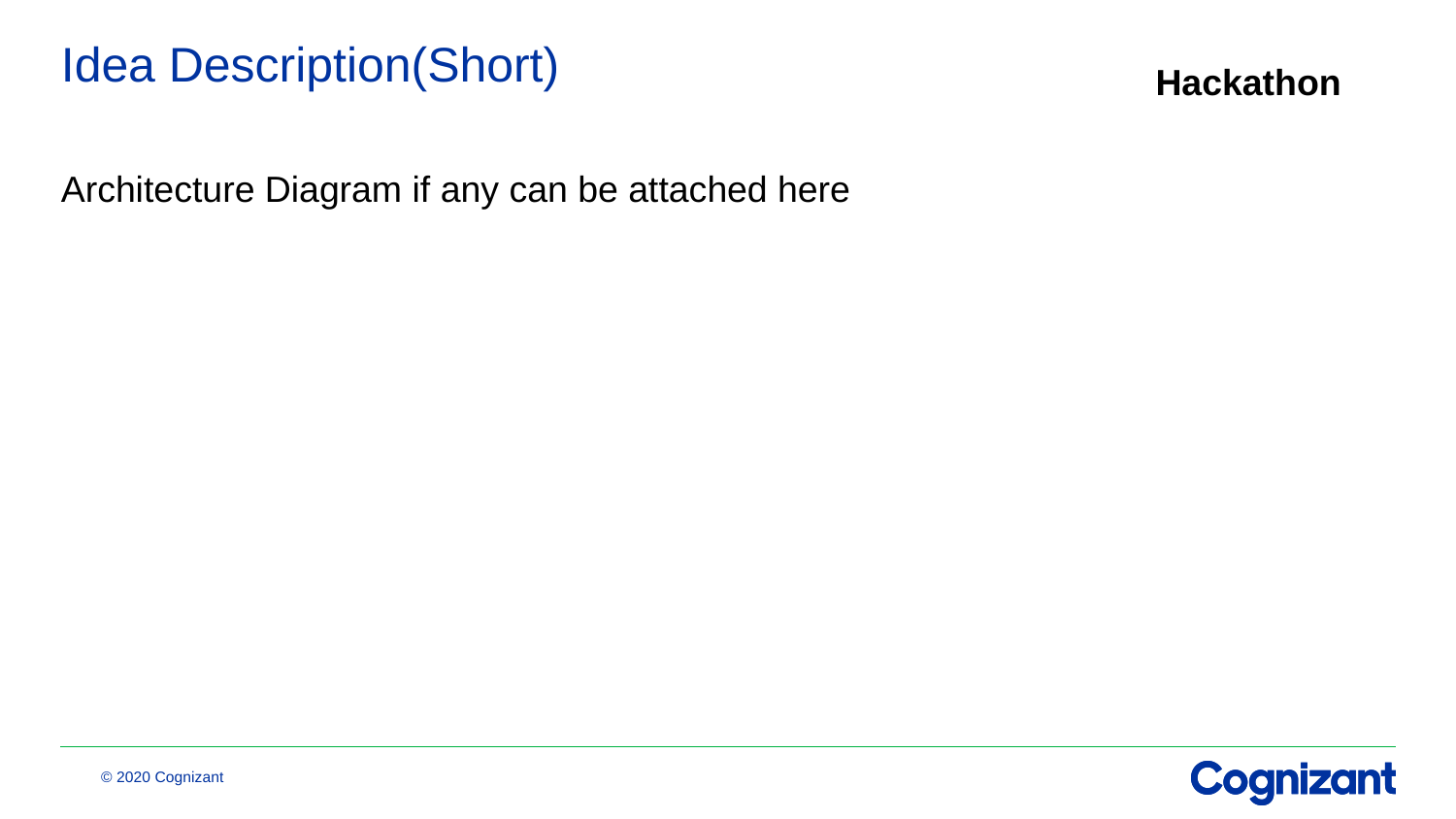

# Idea Description(Short)
Hackathon
Architecture Diagram if any can be attached here